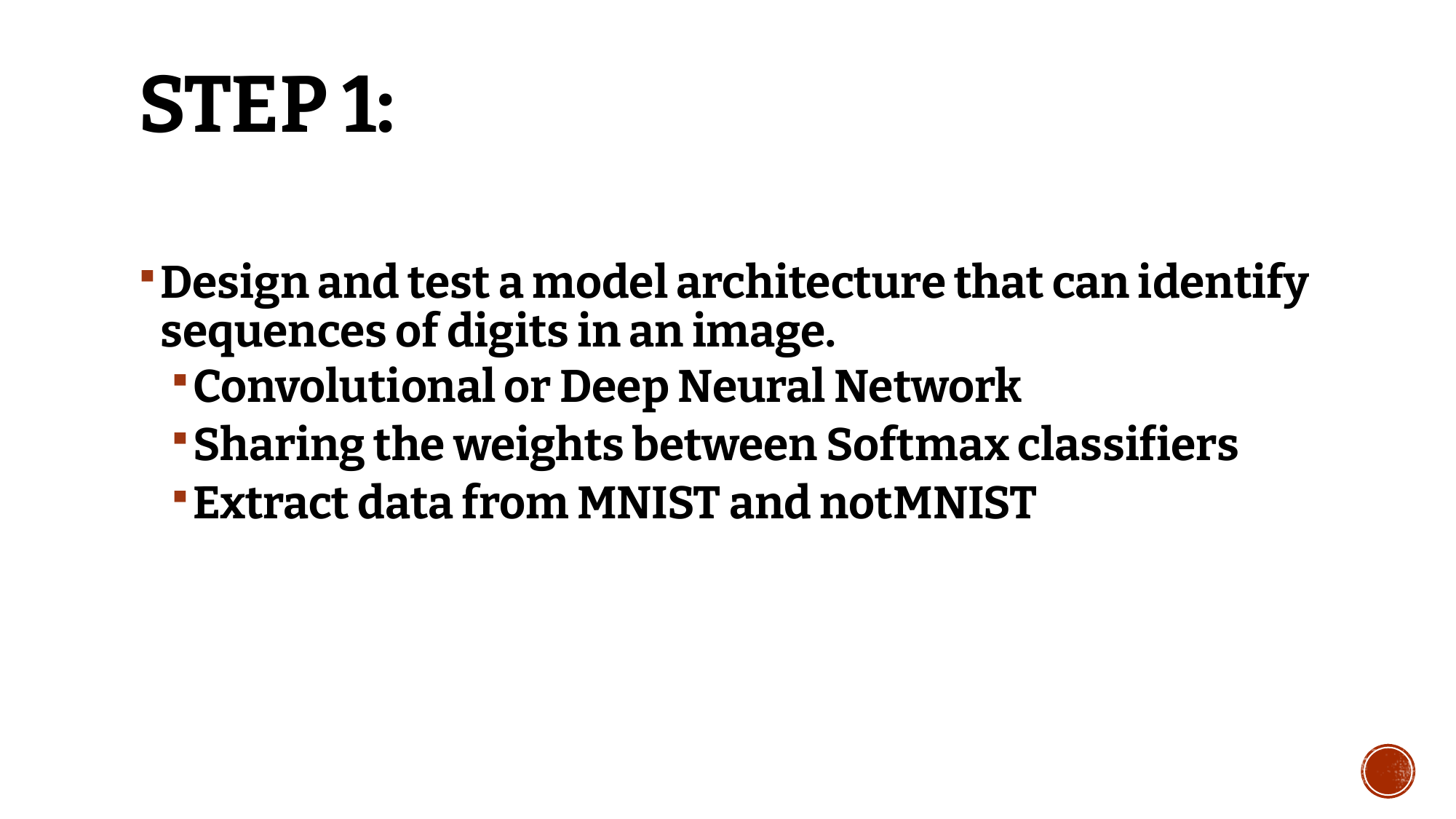

# Step 1:
Design and test a model architecture that can identify sequences of digits in an image.
Convolutional or Deep Neural Network
Sharing the weights between Softmax classifiers
Extract data from MNIST and notMNIST